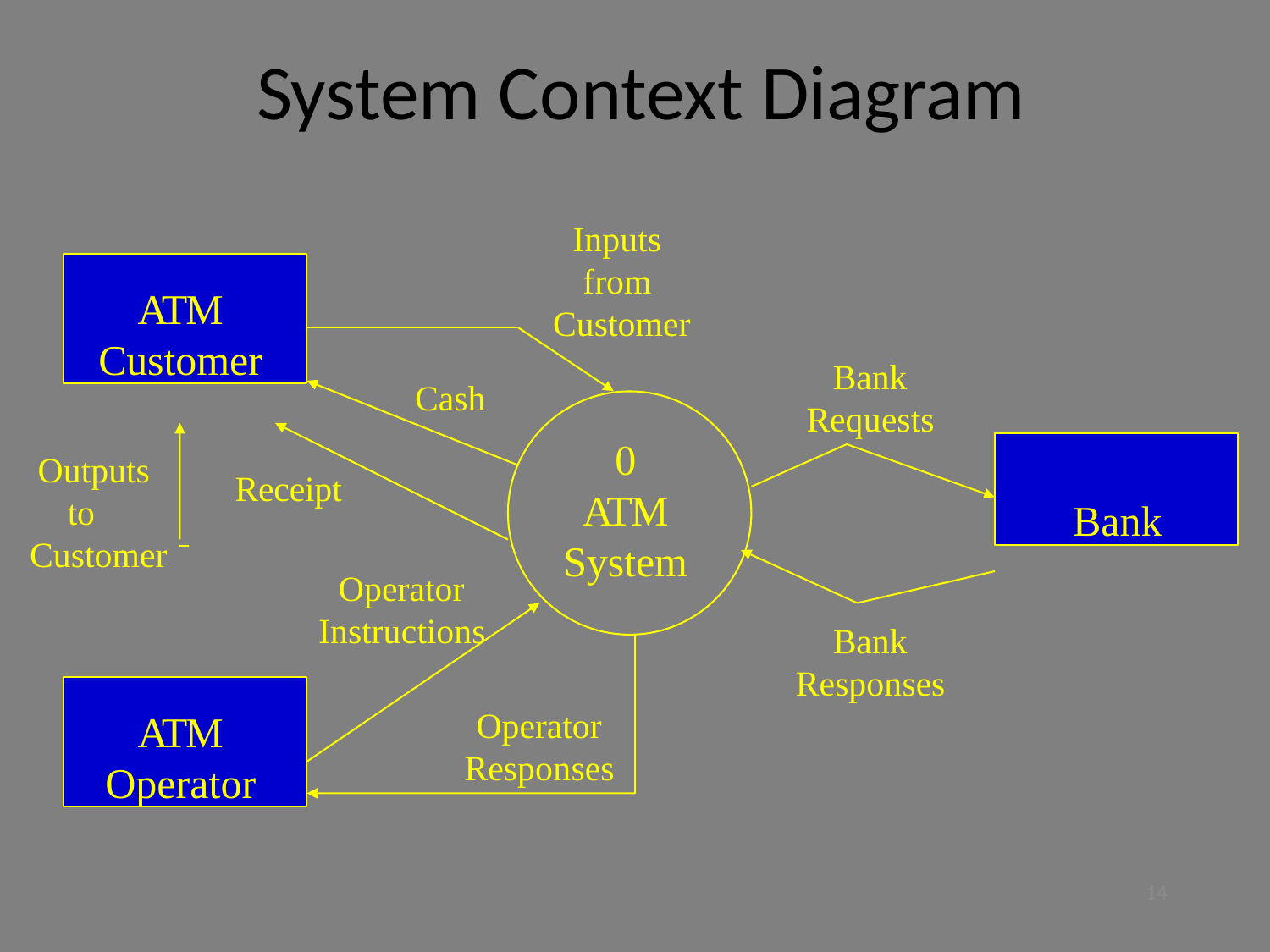

# System Context Diagram
Inputs  from  Customer
ATM
Customer

Bank  Requests
Cash

0
ATM
System

Bank
Outputs  to     Customer
Receipt

Operator  Instructions
Bank  Responses

ATM
Operator
Operator  Responses
14